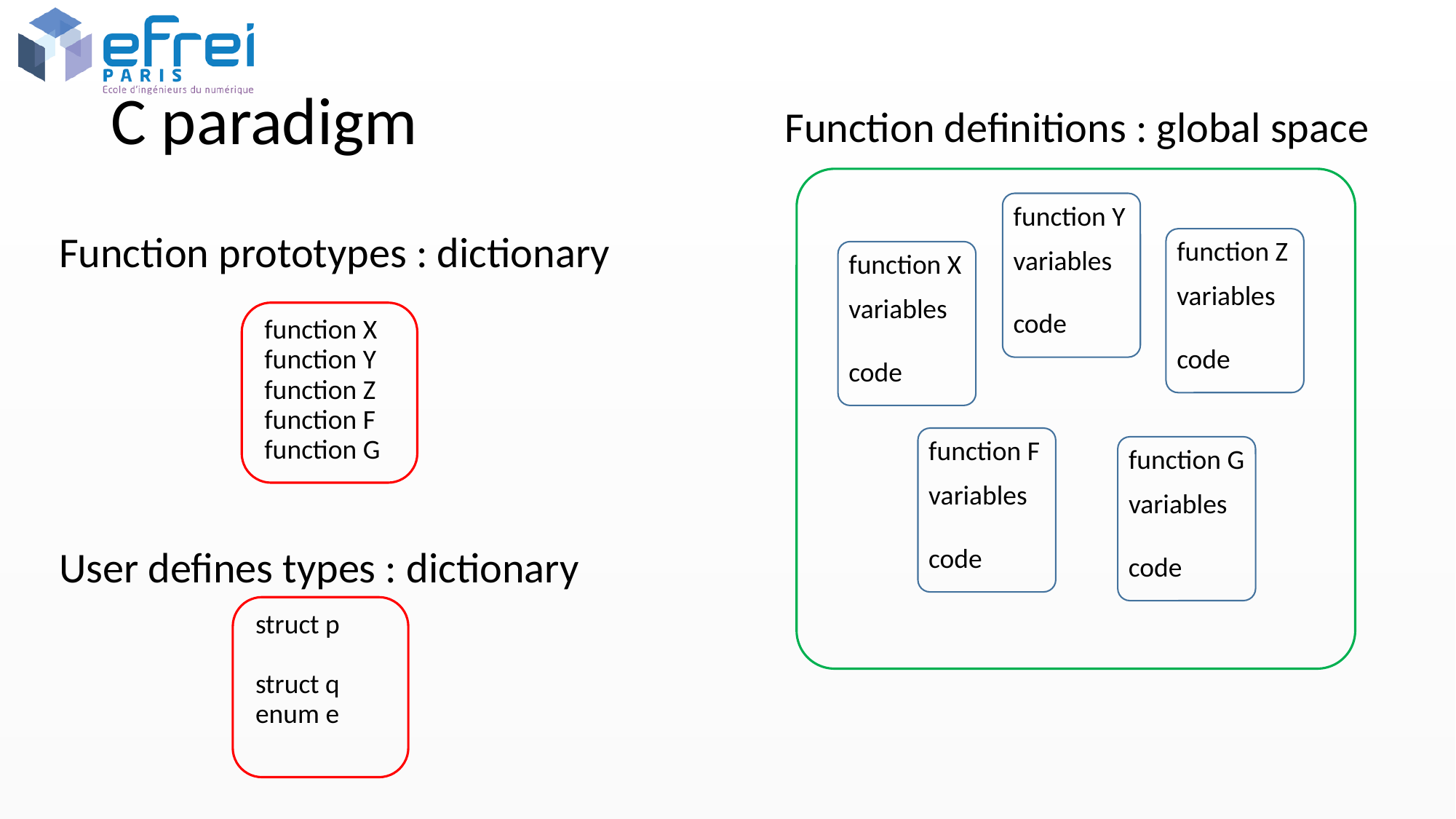

# C paradigm
Function definitions : global space

function Y

variables
code
Function prototypes : dictionary
function Z

variables
code
function X

variables
code

function X
function Y
function Z
function F
function G
function F

variables
code
function G

variables
code
User defines types : dictionary

struct p
struct q
enum e